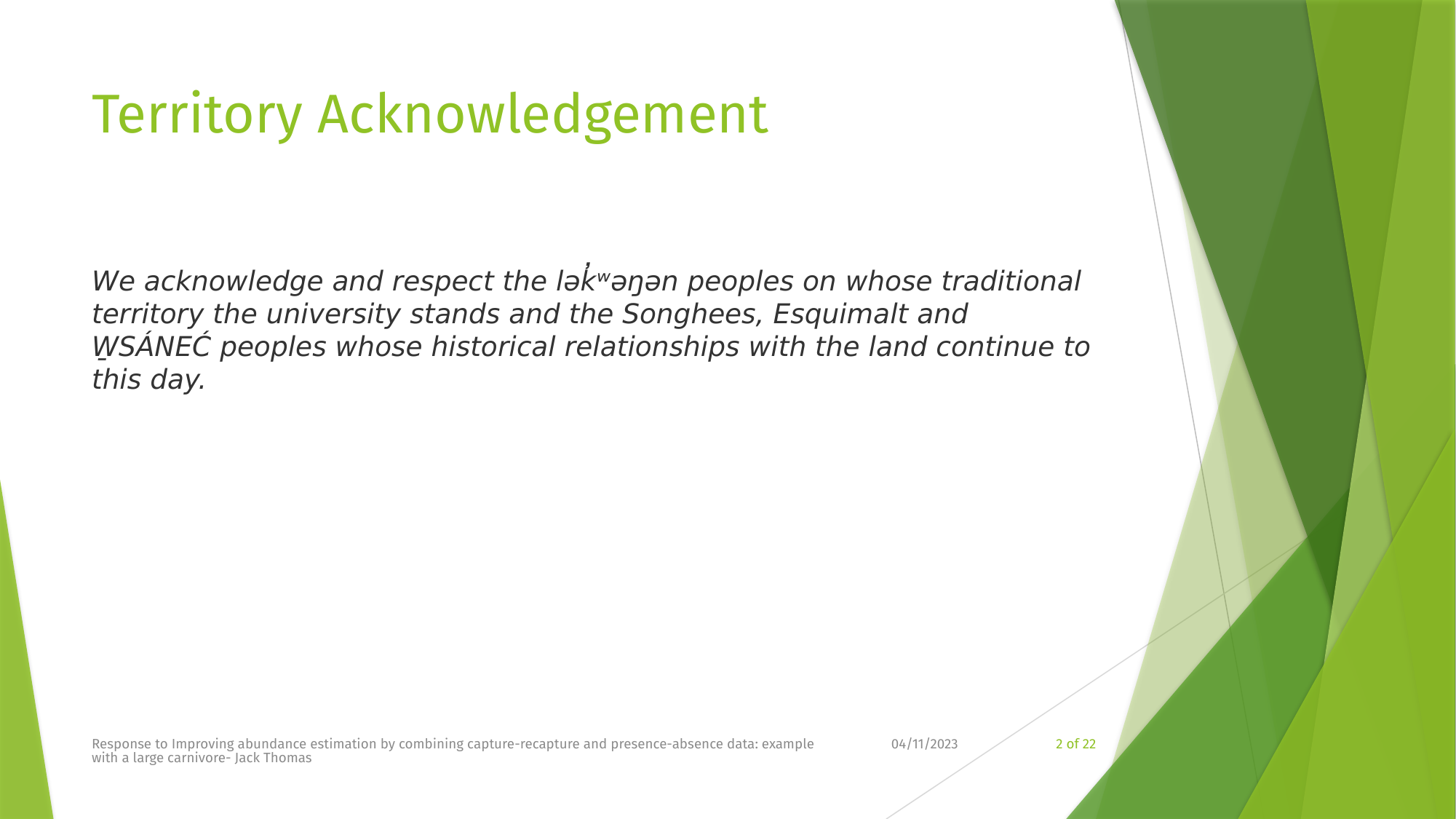

# Territory Acknowledgement
We acknowledge and respect the lək̓ʷəŋən peoples on whose traditional territory the university stands and the Songhees, Esquimalt and W̱SÁNEĆ peoples whose historical relationships with the land continue to this day.
Response to Improving abundance estimation by combining capture-recapture and presence-absence data: example with a large carnivore- Jack Thomas
04/11/2023
2 of 22